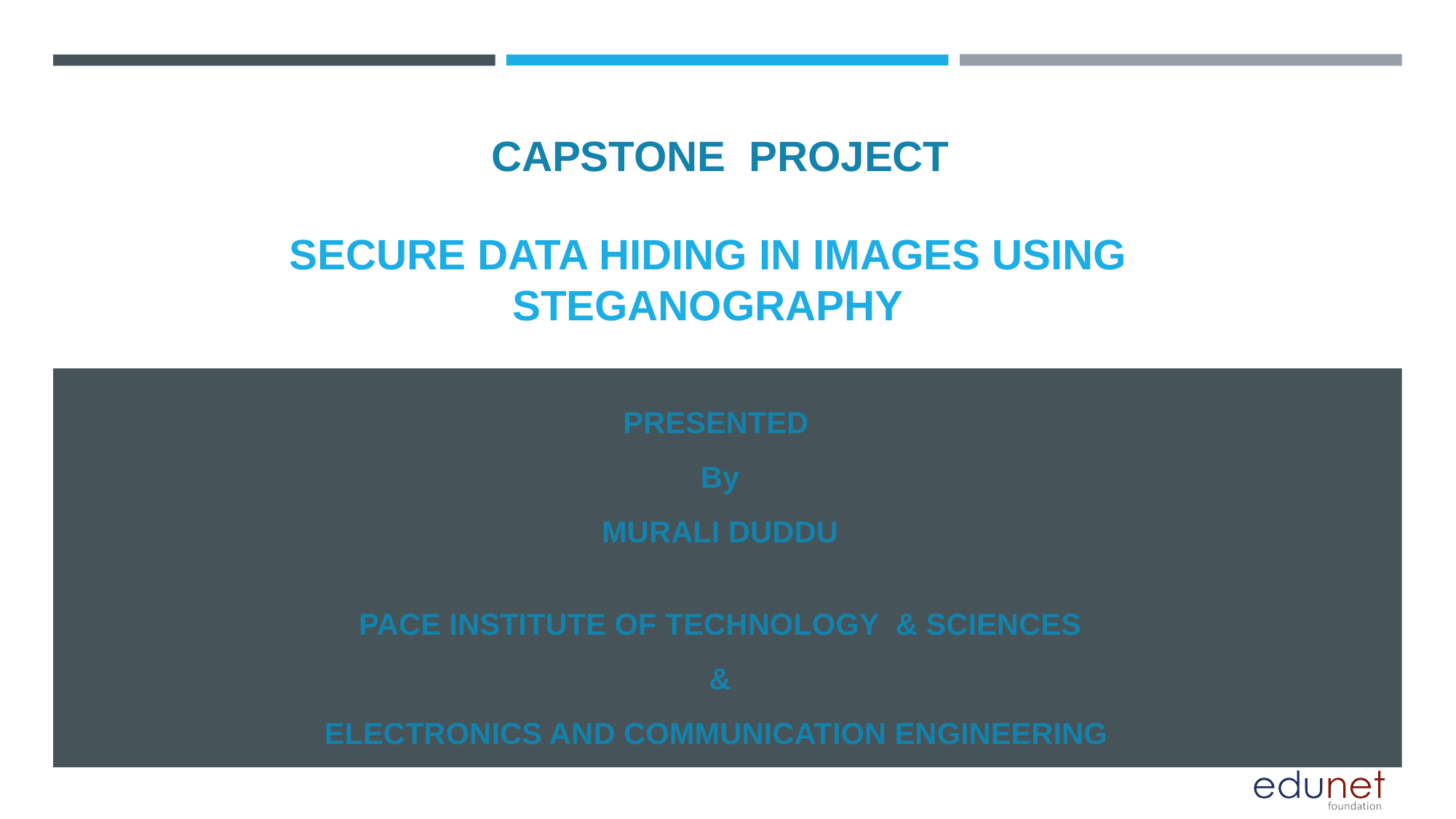

CAPSTONE  PROJECT
# SECURE DATA HIDING IN IMAGES USING STEGANOGRAPHY
PRESENTED
By
MURALI DUDDU

PACE INSTITUTE OF TECHNOLOGY  & SCIENCES
 &
ELECTRONICS AND COMMUNICATION ENGINEERING